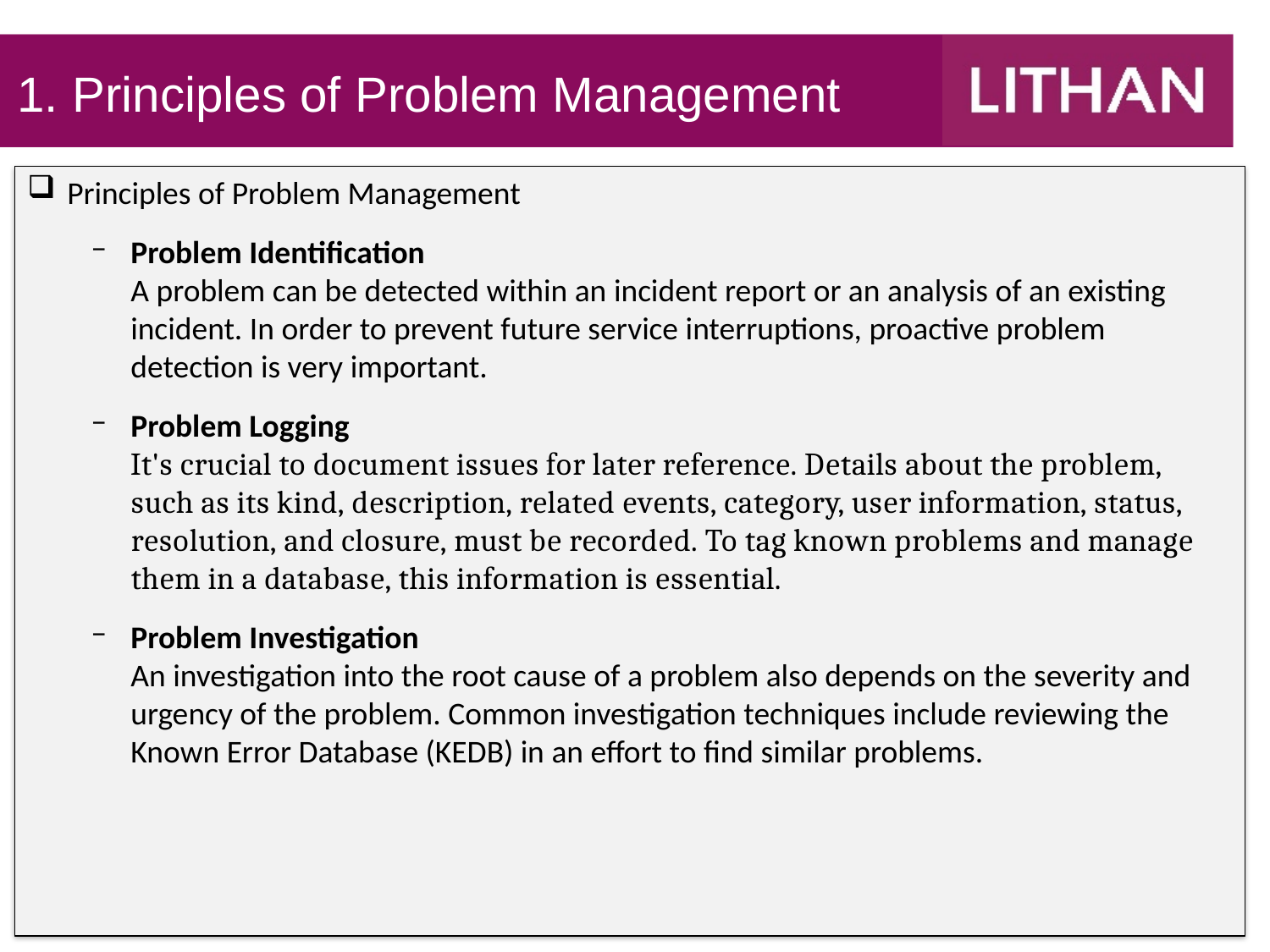

1. Principles of Problem Management
Principles of Problem Management
Problem Identification
A problem can be detected within an incident report or an analysis of an existing incident. In order to prevent future service interruptions, proactive problem detection is very important.
Problem Logging
It's crucial to document issues for later reference. Details about the problem, such as its kind, description, related events, category, user information, status, resolution, and closure, must be recorded. To tag known problems and manage them in a database, this information is essential.
Problem Investigation
An investigation into the root cause of a problem also depends on the severity and urgency of the problem. Common investigation techniques include reviewing the Known Error Database (KEDB) in an effort to find similar problems.